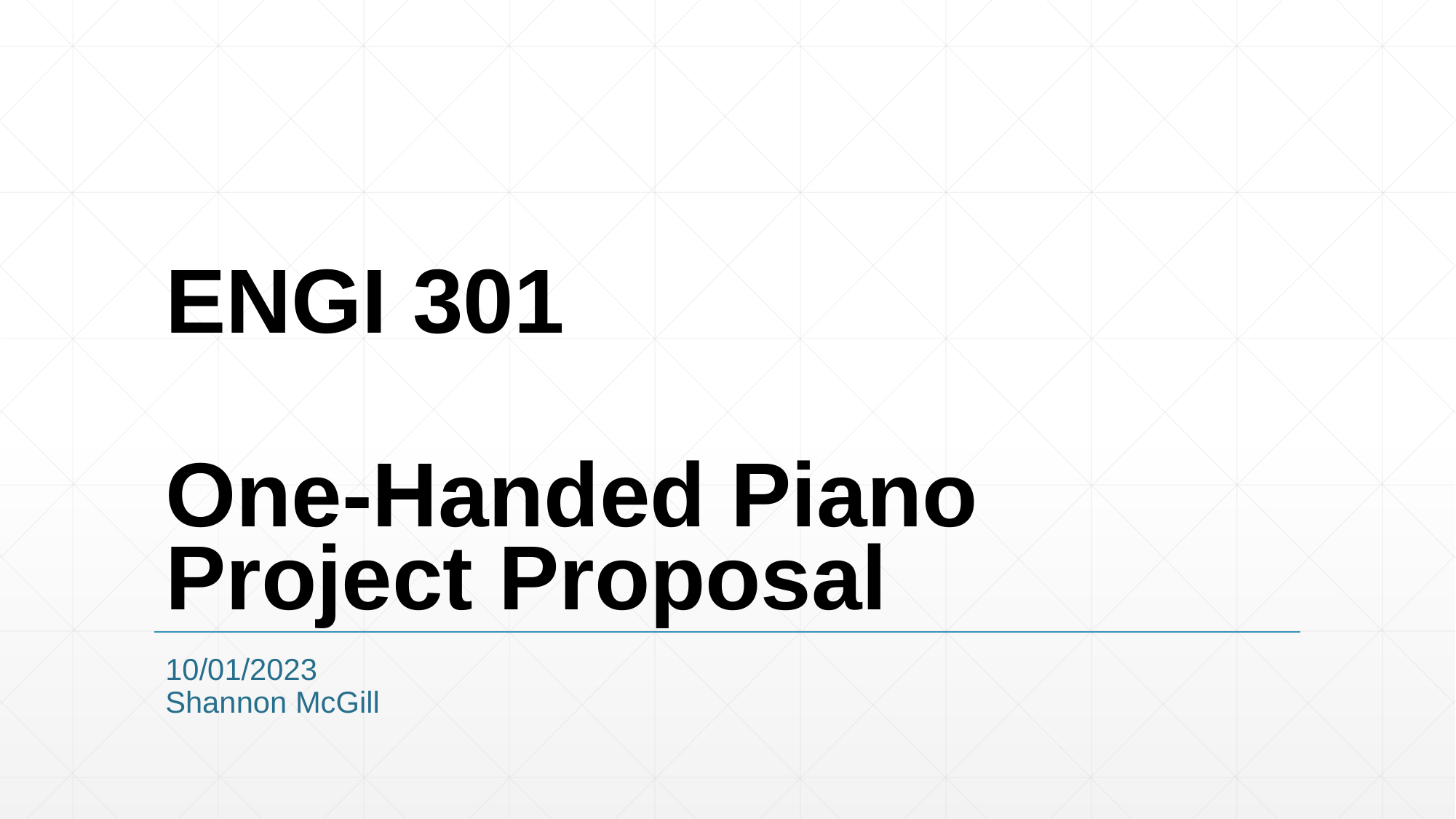

# ENGI 301 One-Handed Piano Project Proposal
10/01/2023
Shannon McGill